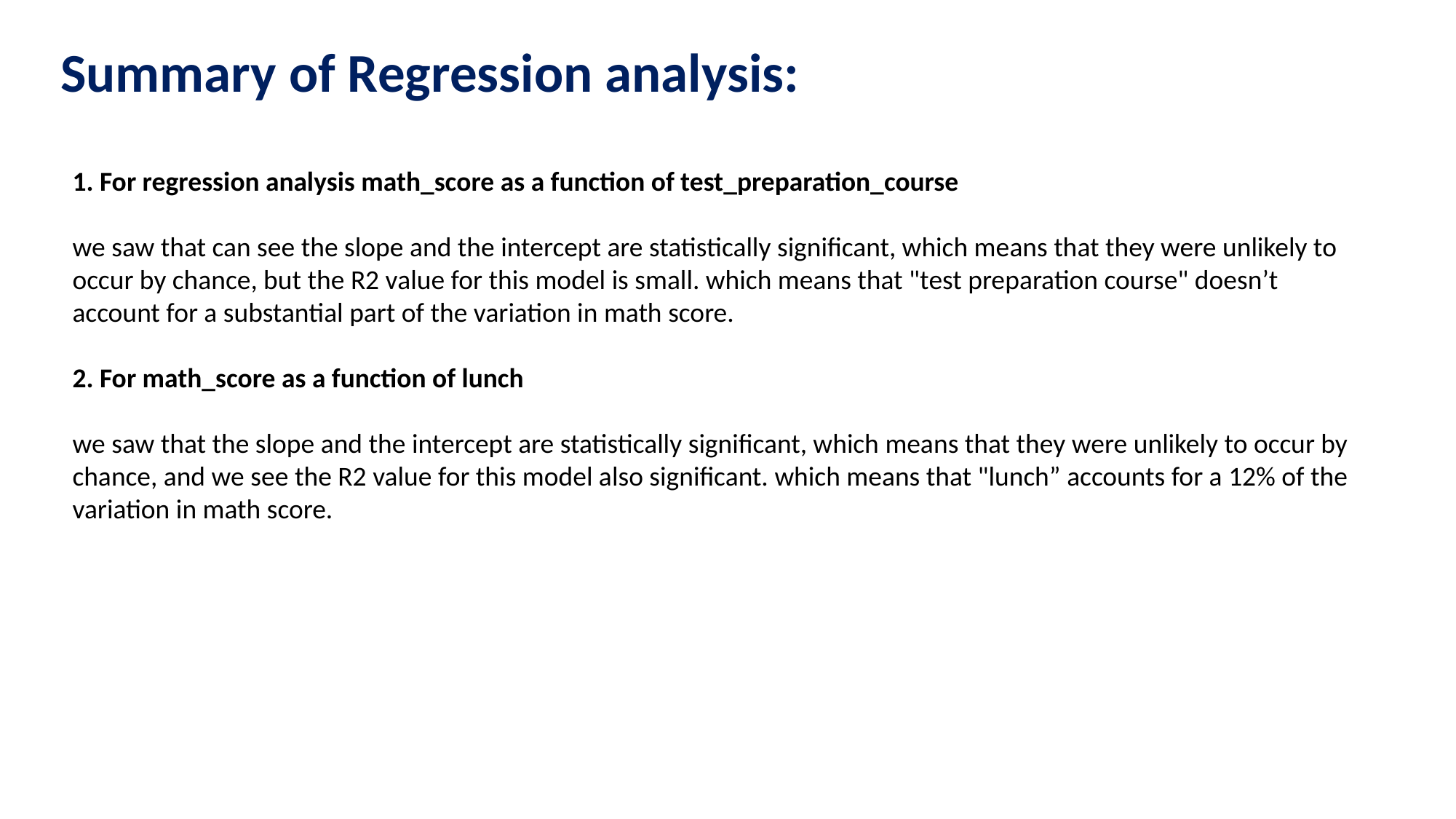

Summary of Regression analysis:
1. For regression analysis math_score as a function of test_preparation_course

we saw that can see the slope and the intercept are statistically significant, which means that they were unlikely to occur by chance, but the R2 value for this model is small. which means that "test preparation course" doesn’t account for a substantial part of the variation in math score.

2. For math_score as a function of lunch

we saw that the slope and the intercept are statistically significant, which means that they were unlikely to occur by chance, and we see the R2 value for this model also significant. which means that "lunch” accounts for a 12% of the variation in math score.